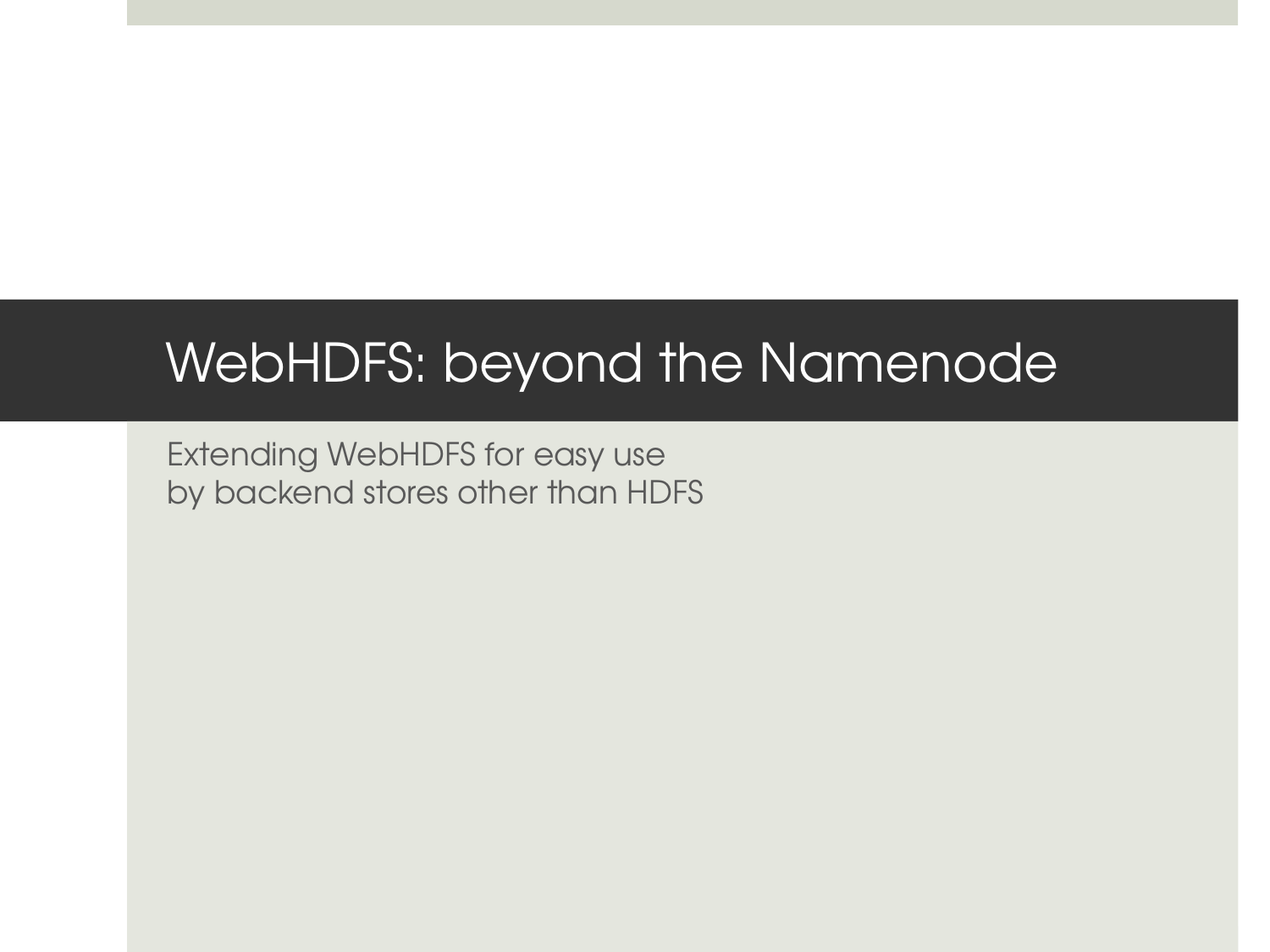

# WebHDFS: beyond the Namenode
Extending WebHDFS for easy use
by backend stores other than HDFS